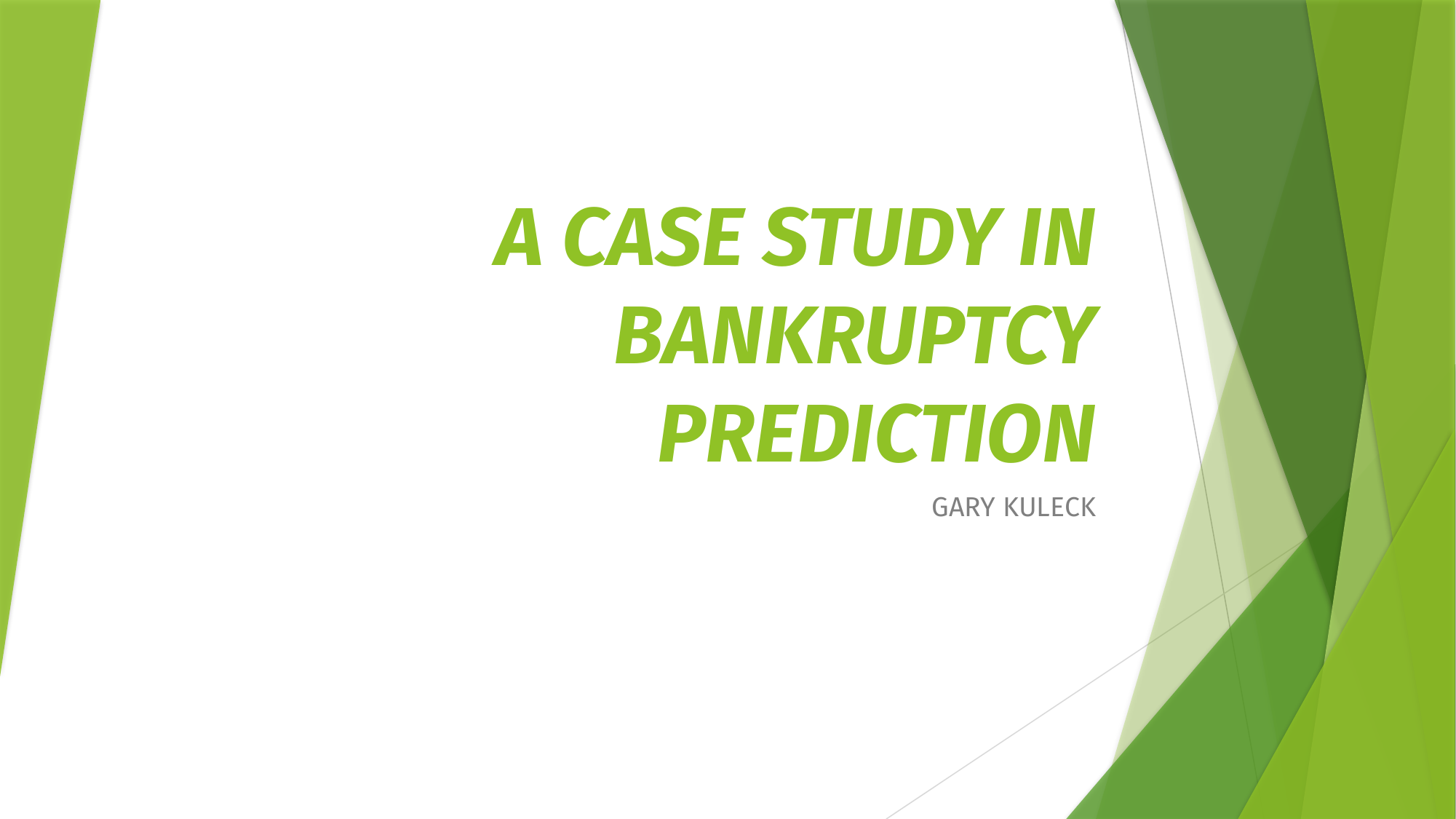

# A CASE STUDY IN BANKRUPTCY PREDICTION
GARY KULECK